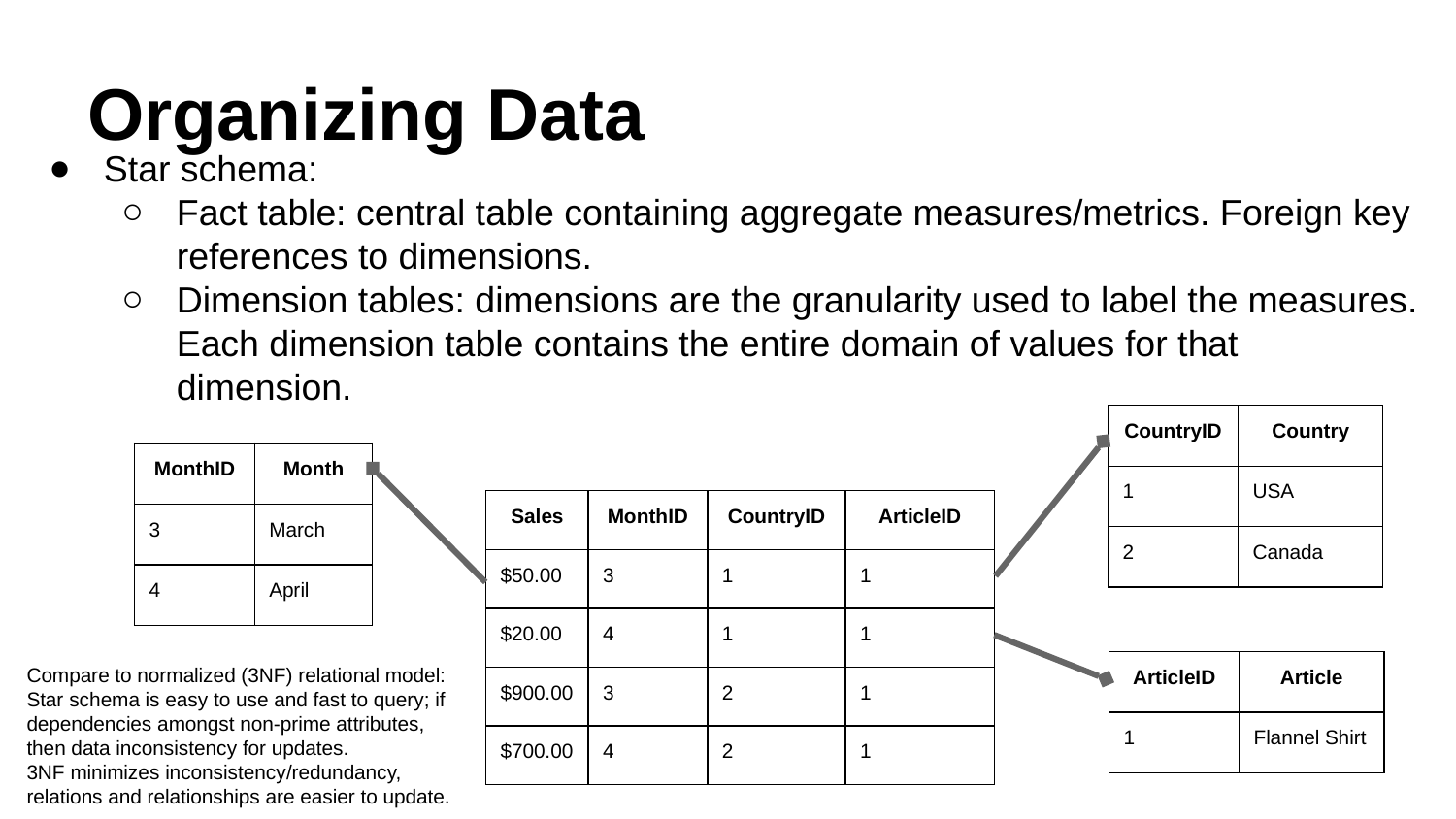

# Organizing Data
Star schema:
Fact table: central table containing aggregate measures/metrics. Foreign key references to dimensions.
Dimension tables: dimensions are the granularity used to label the measures. Each dimension table contains the entire domain of values for that dimension.
| CountryID | Country |
| --- | --- |
| 1 | USA |
| 2 | Canada |
| MonthID | Month |
| --- | --- |
| 3 | March |
| 4 | April |
| Sales | MonthID | CountryID | ArticleID |
| --- | --- | --- | --- |
| $50.00 | 3 | 1 | 1 |
| $20.00 | 4 | 1 | 1 |
| $900.00 | 3 | 2 | 1 |
| $700.00 | 4 | 2 | 1 |
Compare to normalized (3NF) relational model:
Star schema is easy to use and fast to query; if dependencies amongst non-prime attributes, then data inconsistency for updates.
3NF minimizes inconsistency/redundancy, relations and relationships are easier to update.
| ArticleID | Article |
| --- | --- |
| 1 | Flannel Shirt |